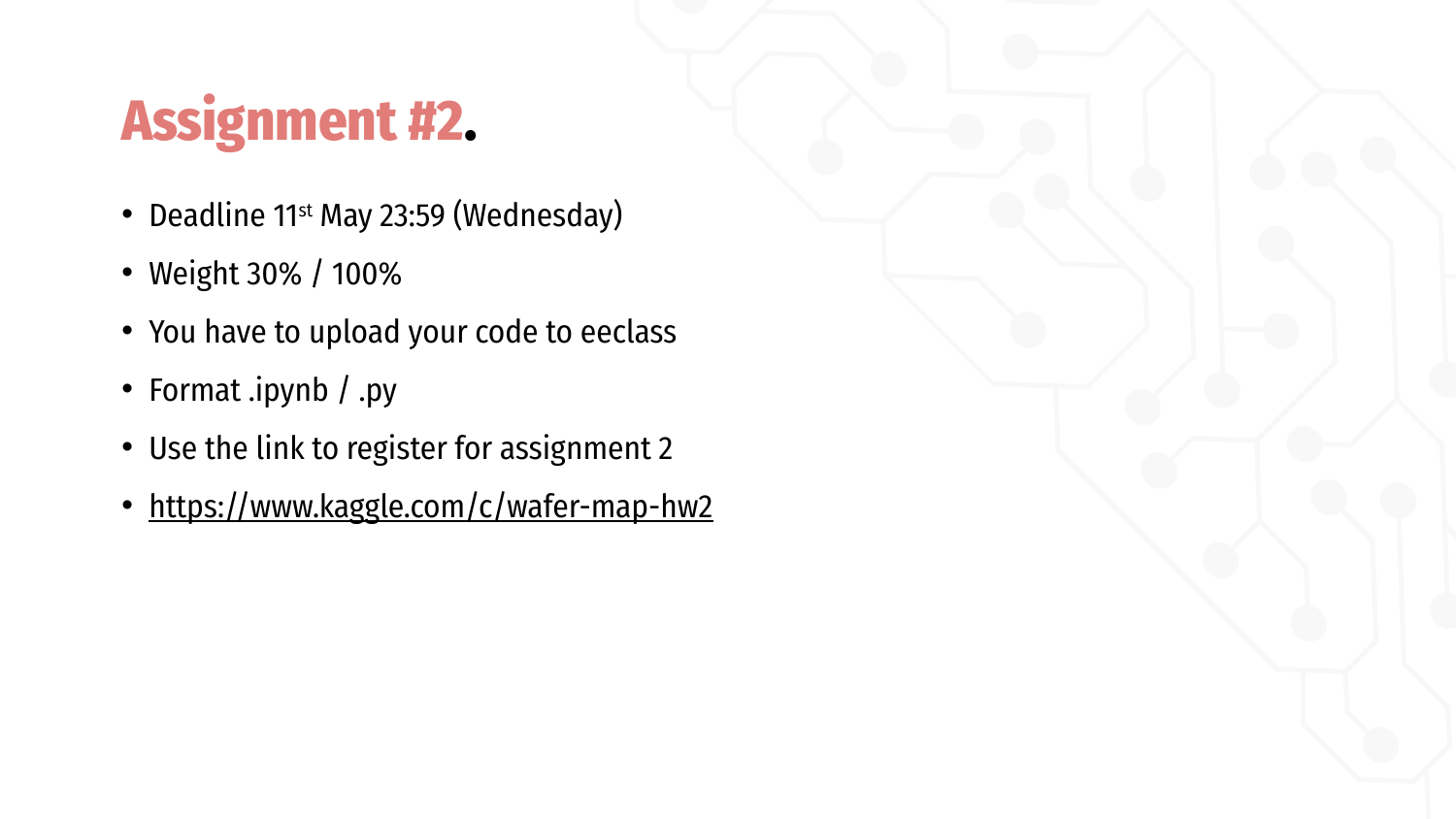

# Assignment #2.
Deadline 11st May 23:59 (Wednesday)
Weight 30% / 100%
You have to upload your code to eeclass
Format .ipynb / .py
Use the link to register for assignment 2
https://www.kaggle.com/c/wafer-map-hw2